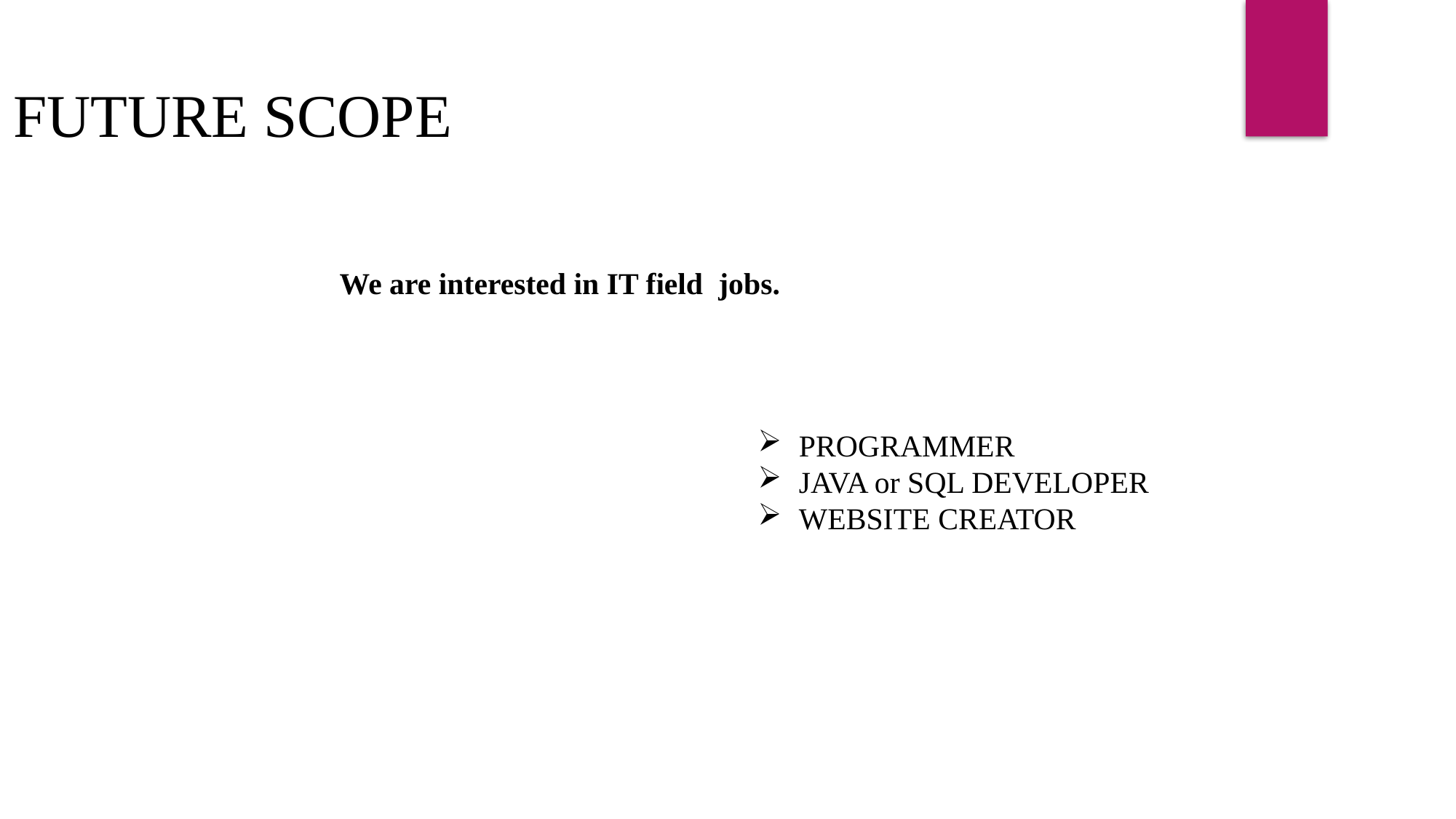

FUTURE SCOPE
We are interested in IT field  jobs.
PROGRAMMER
JAVA or SQL DEVELOPER
WEBSITE CREATOR